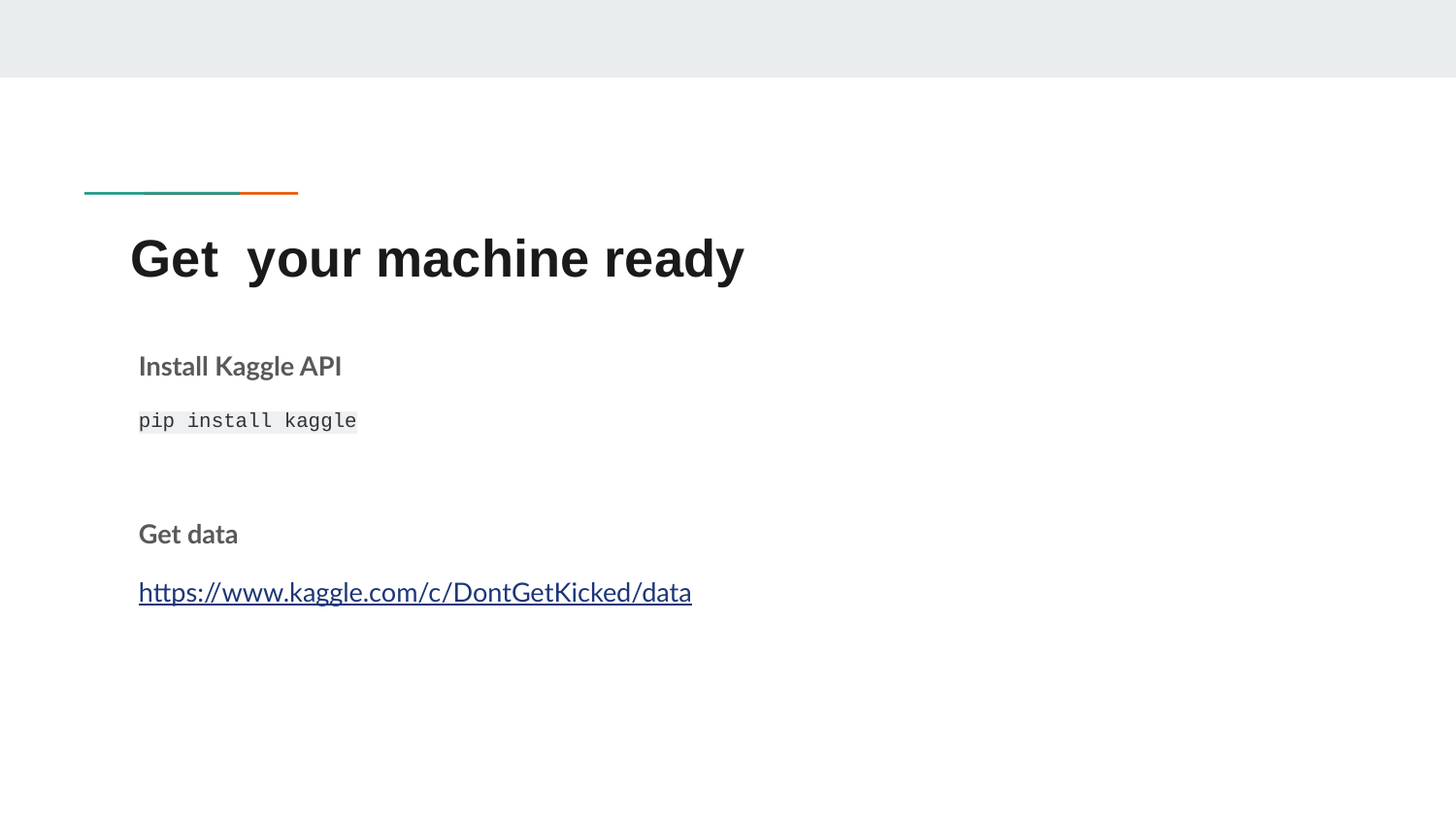

# Get  your machine ready
Install Kaggle API
pip install kaggle

Get data
https://www.kaggle.com/c/DontGetKicked/data